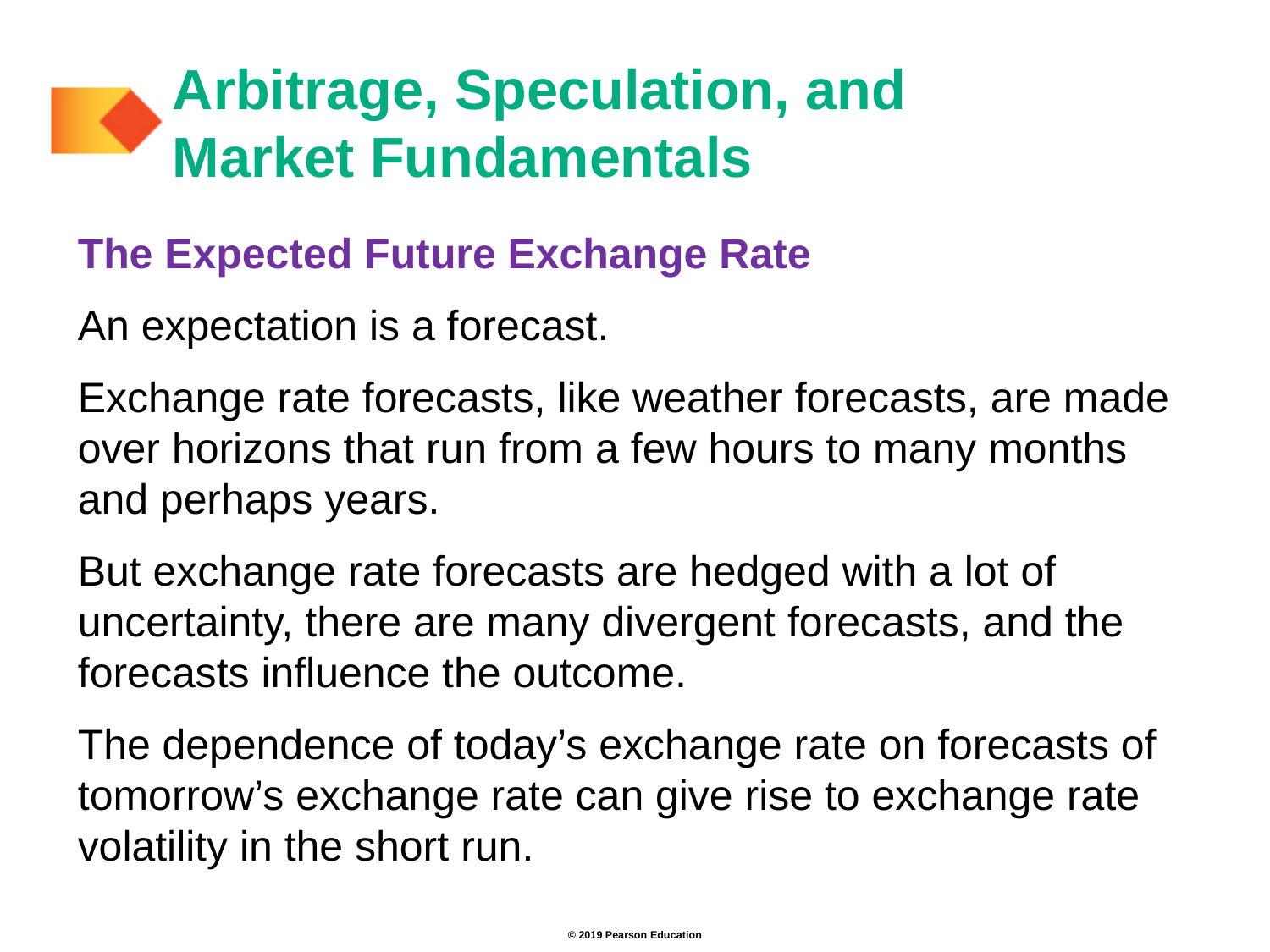

# Arbitrage, Speculation, and Market Fundamentals
The Expected Future Exchange Rate
An expectation is a forecast.
Exchange rate forecasts, like weather forecasts, are made over horizons that run from a few hours to many months and perhaps years.
But exchange rate forecasts are hedged with a lot of uncertainty, there are many divergent forecasts, and the forecasts influence the outcome.
The dependence of today’s exchange rate on forecasts of tomorrow’s exchange rate can give rise to exchange rate volatility in the short run.